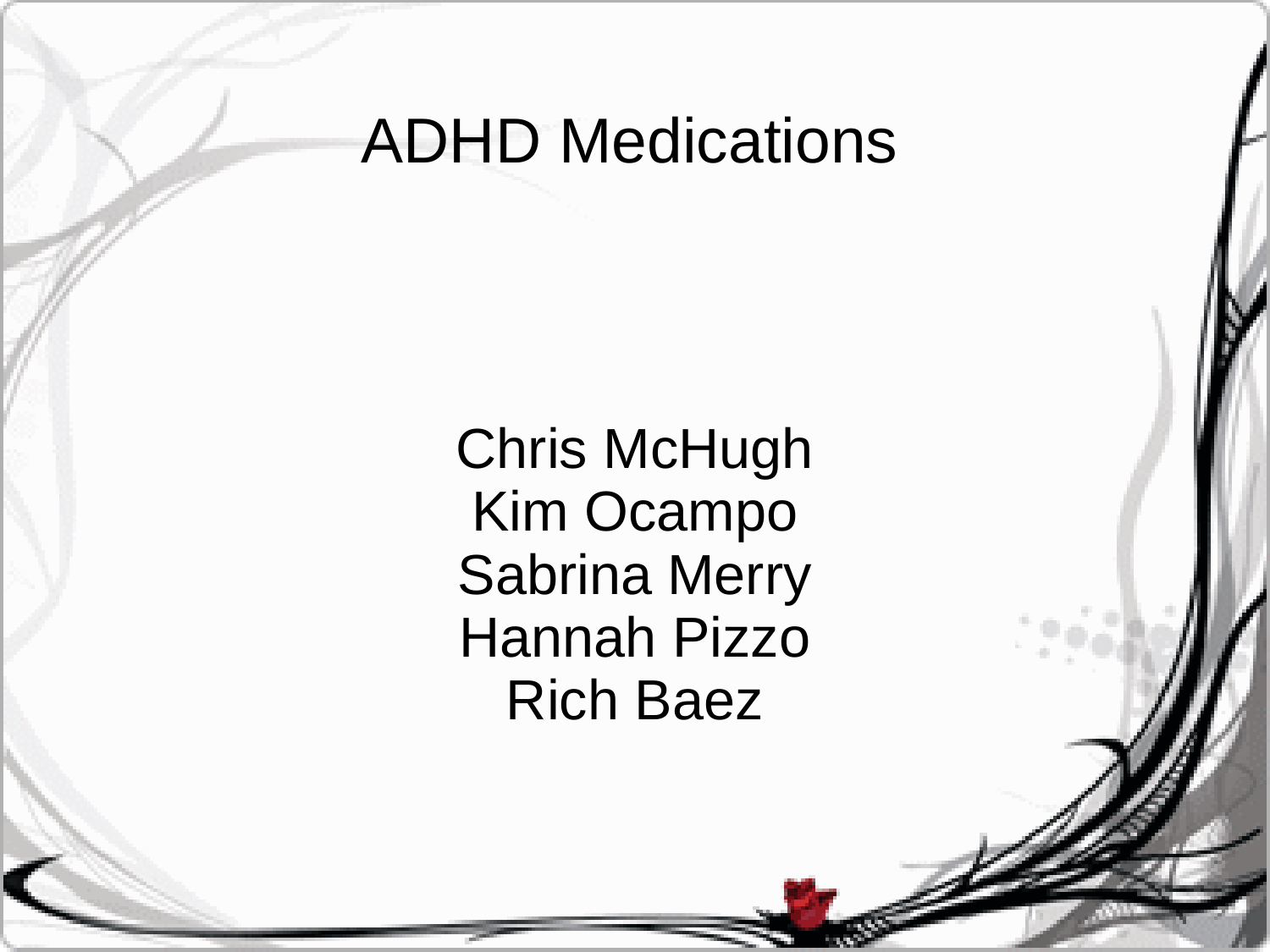

ADHD Medications
Chris McHugh
Kim Ocampo
Sabrina Merry
Hannah Pizzo
Rich Baez